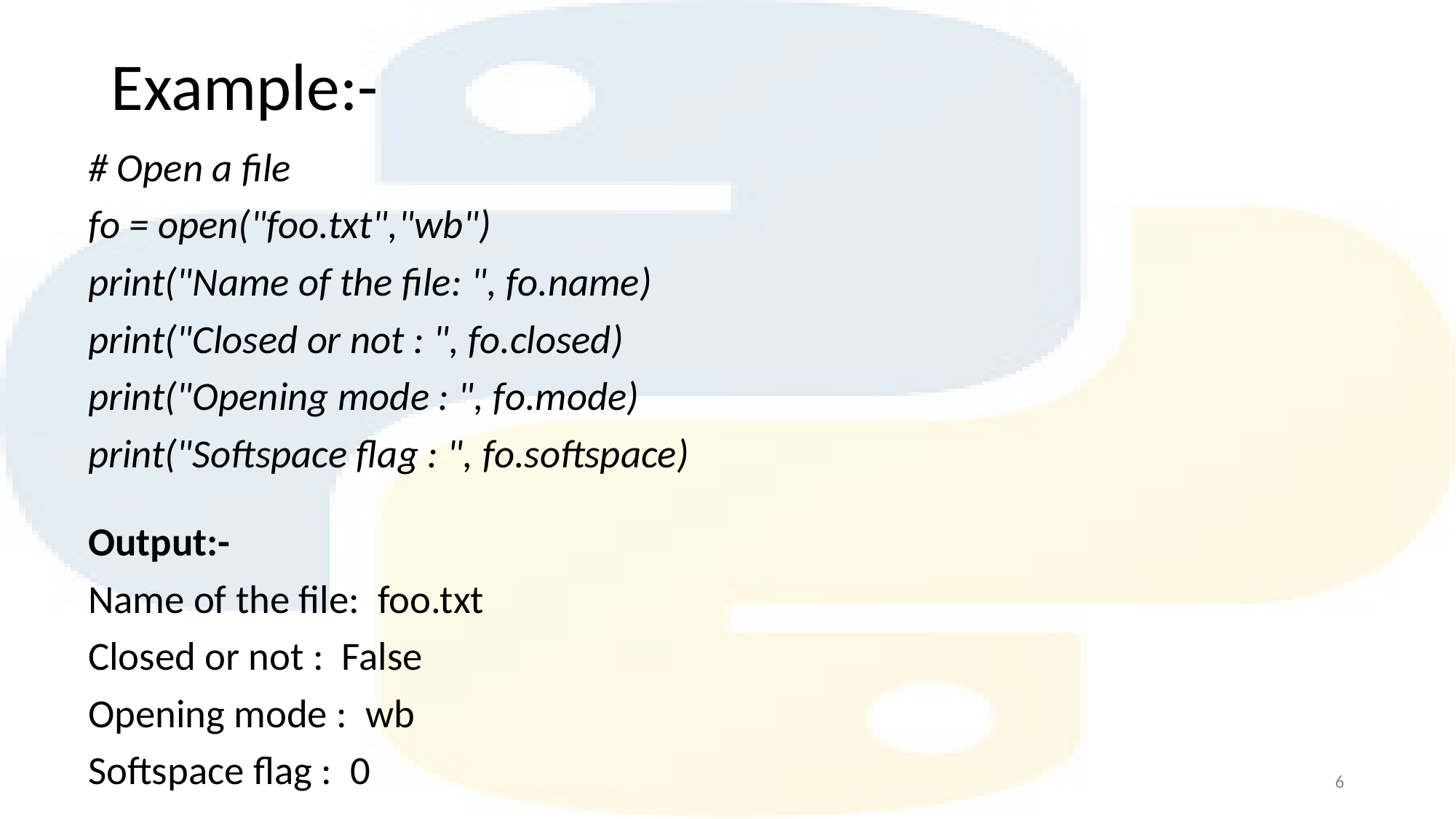

# Example:-
# Open a file
fo = open("foo.txt","wb")
print("Name of the file: ", fo.name)
print("Closed or not : ", fo.closed)
print("Opening mode : ", fo.mode)
print("Softspace flag : ", fo.softspace)

Output:-
Name of the file:  foo.txt
Closed or not :  False
Opening mode :  wb
Softspace flag :  0

6